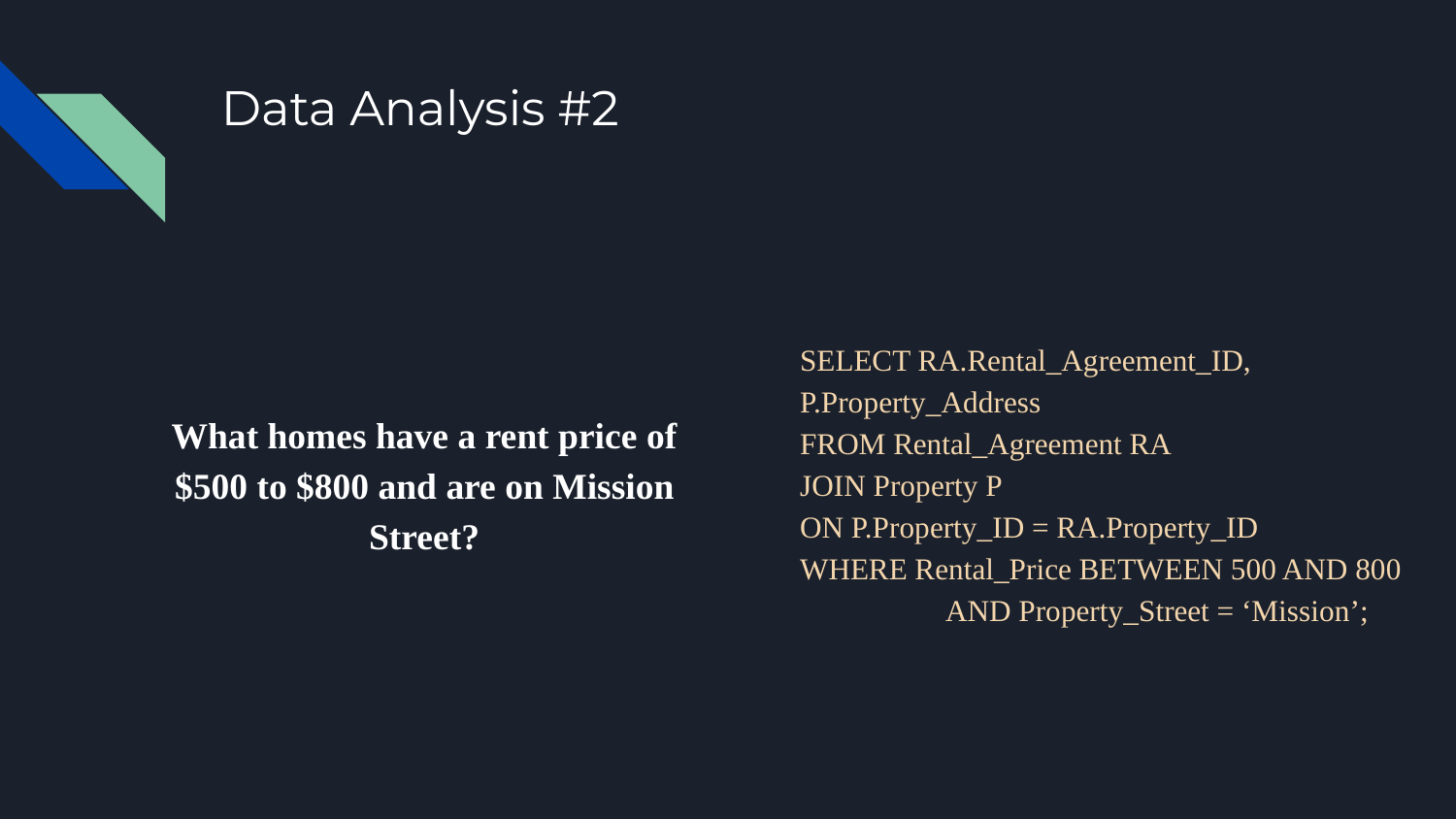

# Data Analysis #2
What homes have a rent price of $500 to $800 and are on Mission Street?
SELECT RA.Rental_Agreement_ID, P.Property_Address
FROM Rental_Agreement RA
JOIN Property P
ON P.Property_ID = RA.Property_ID
WHERE Rental_Price BETWEEN 500 AND 800
	AND Property_Street = ‘Mission’;